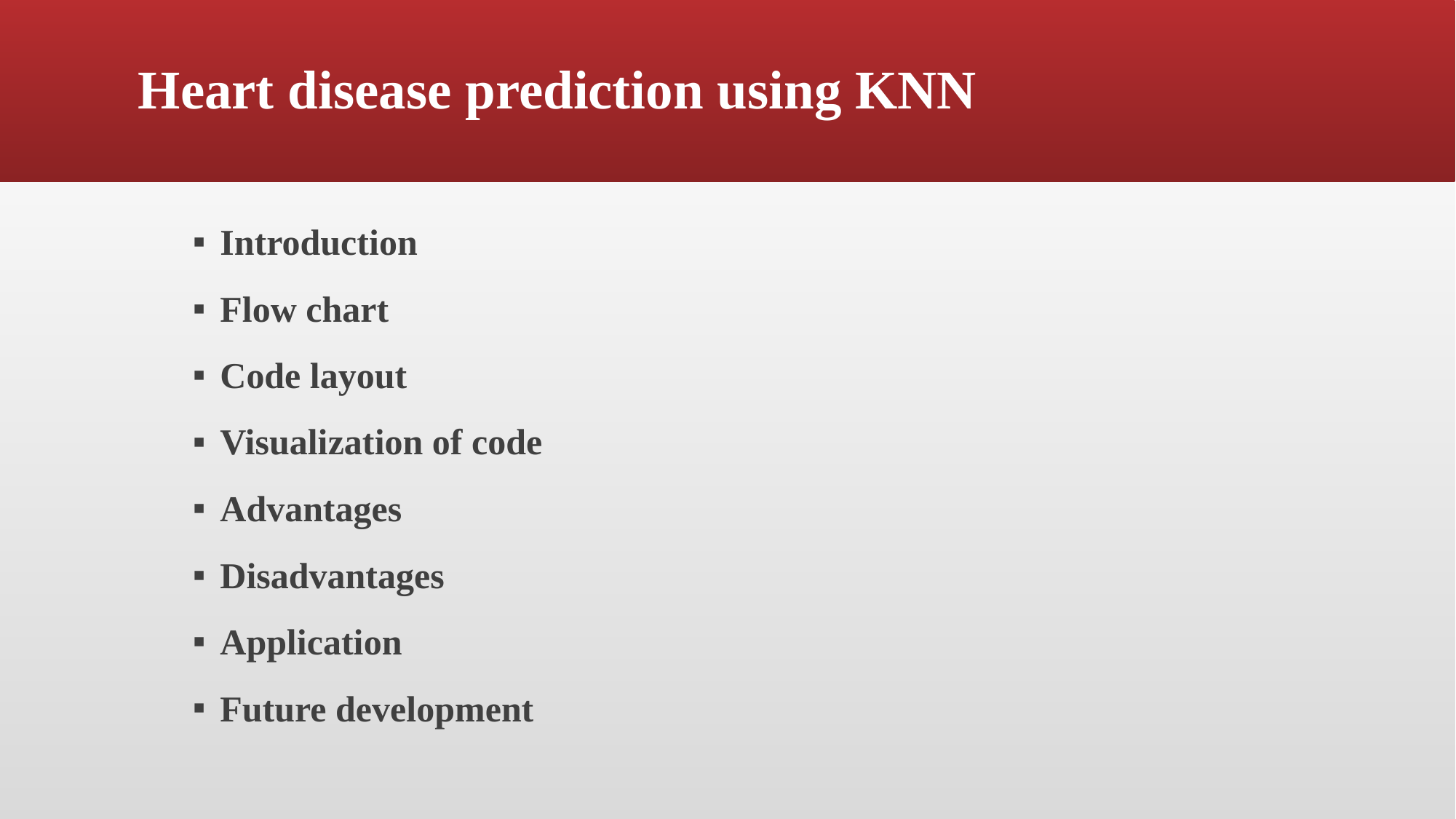

# Heart disease prediction using KNN
Introduction
Flow chart
Code layout
Visualization of code
Advantages
Disadvantages
Application
Future development